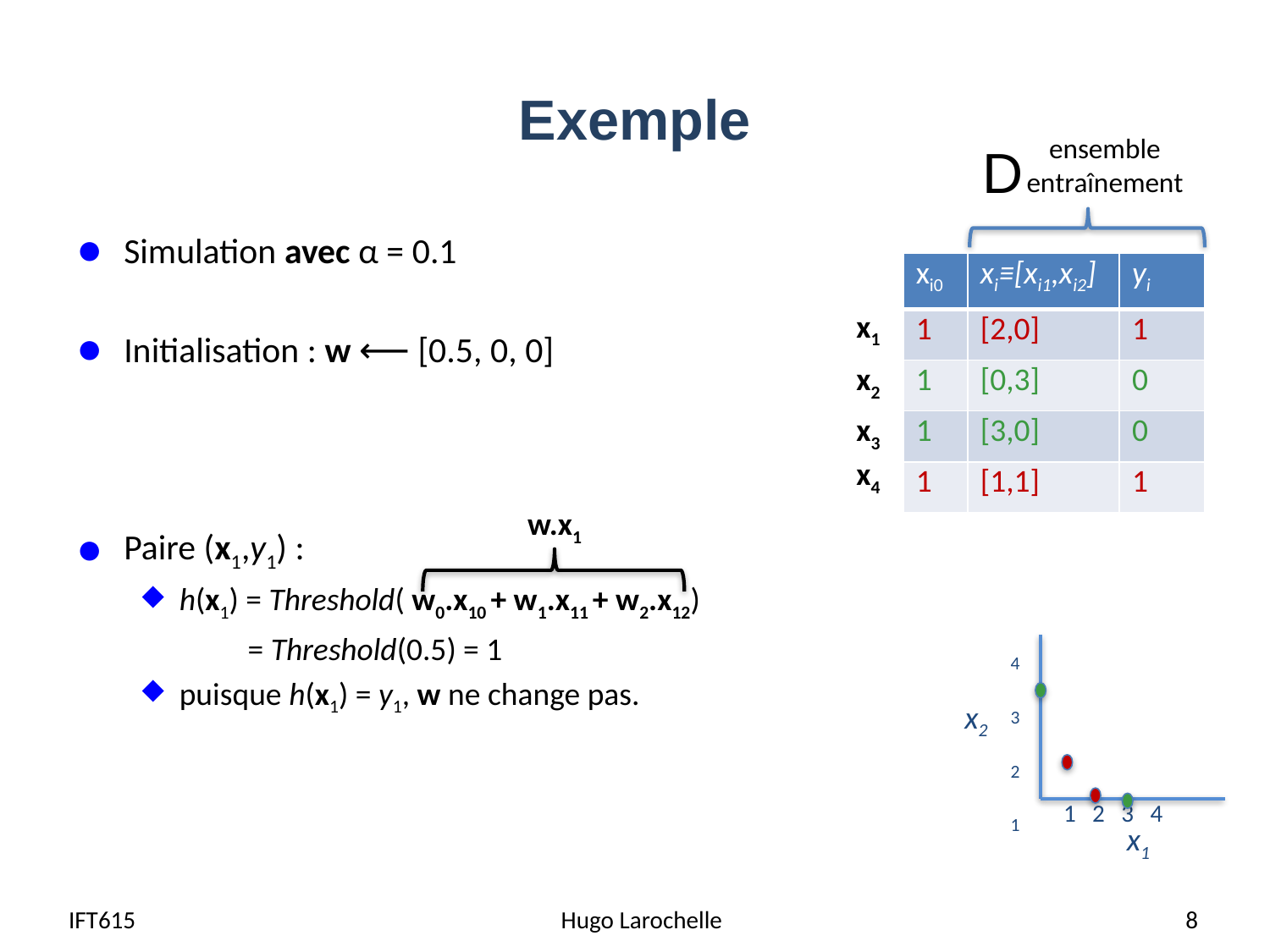

# Exemple

ensemble
entraînement
D
Simulation avec α = 0.1

Initialisation : w ⟵ [0.5, 0, 0]

Paire (x1,y1) :
h(x1) = Threshold( w0.x10 + w1.x11 + w2.x12)
               = Threshold(0.5) = 1
puisque h(x1) = y1, w ne change pas.
| xi0 | xi≡[xi1,xi2] | yi |
| --- | --- | --- |
| 1 | [2,0] | 1 |
| 1 | [0,3] | 0 |
| 1 | [3,0] | 0 |
| 1 | [1,1] | 1 |
x1
x2
x3

x4
w.x1
4
3
2
1

x2

1   2   3   4

x1
IFT615
Hugo Larochelle
8